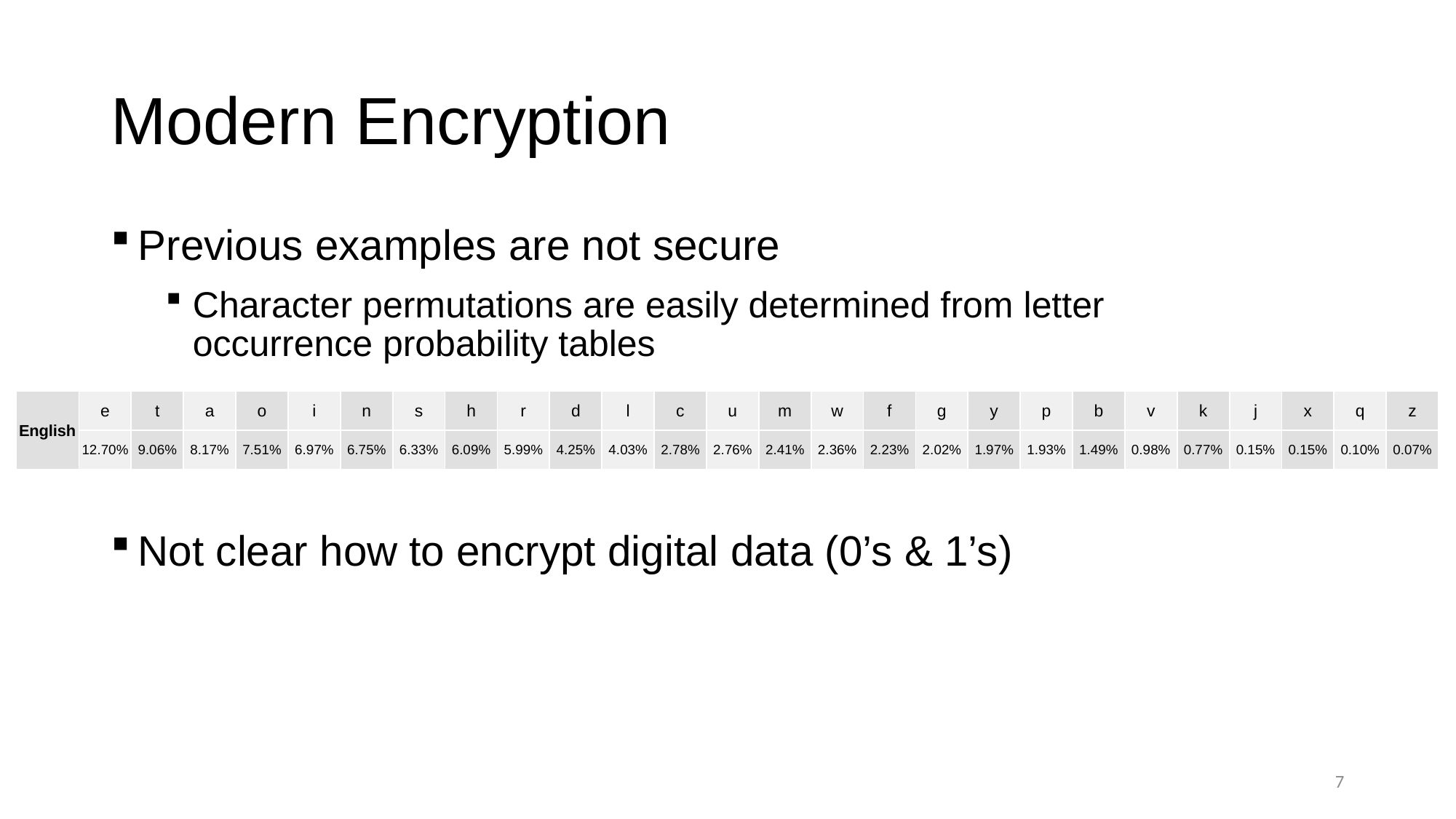

# Modern Encryption
Previous examples are not secure
Character permutations are easily determined from letter occurrence probability tables

Not clear how to encrypt digital data (0’s & 1’s)
| English | e | t | a | o | i | n | s | h | r | d | l | c | u | m | w | f | g | y | p | b | v | k | j | x | q | z |
| --- | --- | --- | --- | --- | --- | --- | --- | --- | --- | --- | --- | --- | --- | --- | --- | --- | --- | --- | --- | --- | --- | --- | --- | --- | --- | --- |
|  | 12.70% | 9.06% | 8.17% | 7.51% | 6.97% | 6.75% | 6.33% | 6.09% | 5.99% | 4.25% | 4.03% | 2.78% | 2.76% | 2.41% | 2.36% | 2.23% | 2.02% | 1.97% | 1.93% | 1.49% | 0.98% | 0.77% | 0.15% | 0.15% | 0.10% | 0.07% |
7